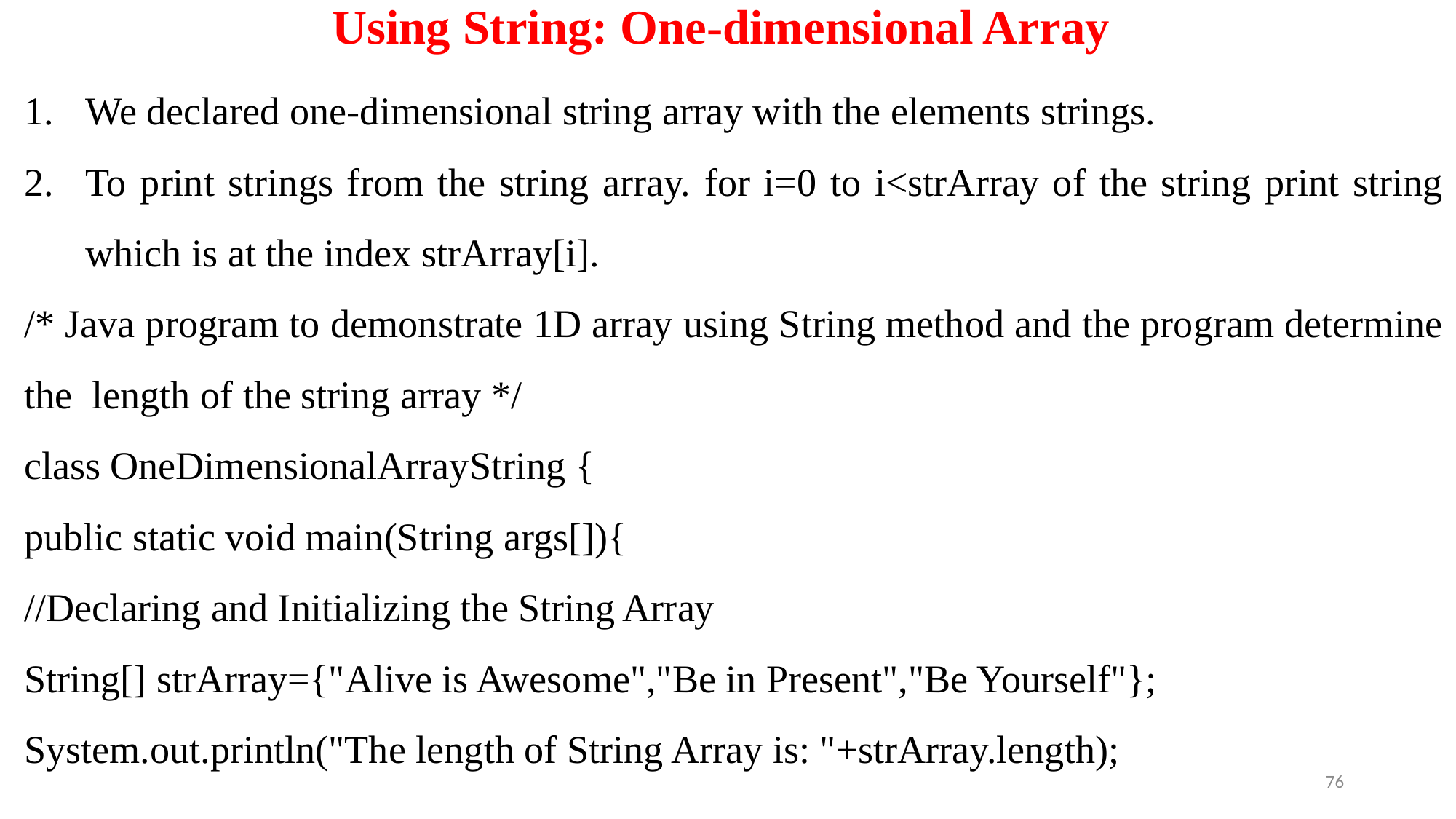

# Using String: One-dimensional Array
We declared one-dimensional string array with the elements strings.
To print strings from the string array. for i=0 to i<strArray of the string print string which is at the index strArray[i].
/* Java program to demonstrate 1D array using String method and the program determine the  length of the string array */
class OneDimensionalArrayString {
public static void main(String args[]){
//Declaring and Initializing the String Array
String[] strArray={"Alive is Awesome","Be in Present","Be Yourself"};
System.out.println("The length of String Array is: "+strArray.length);
76